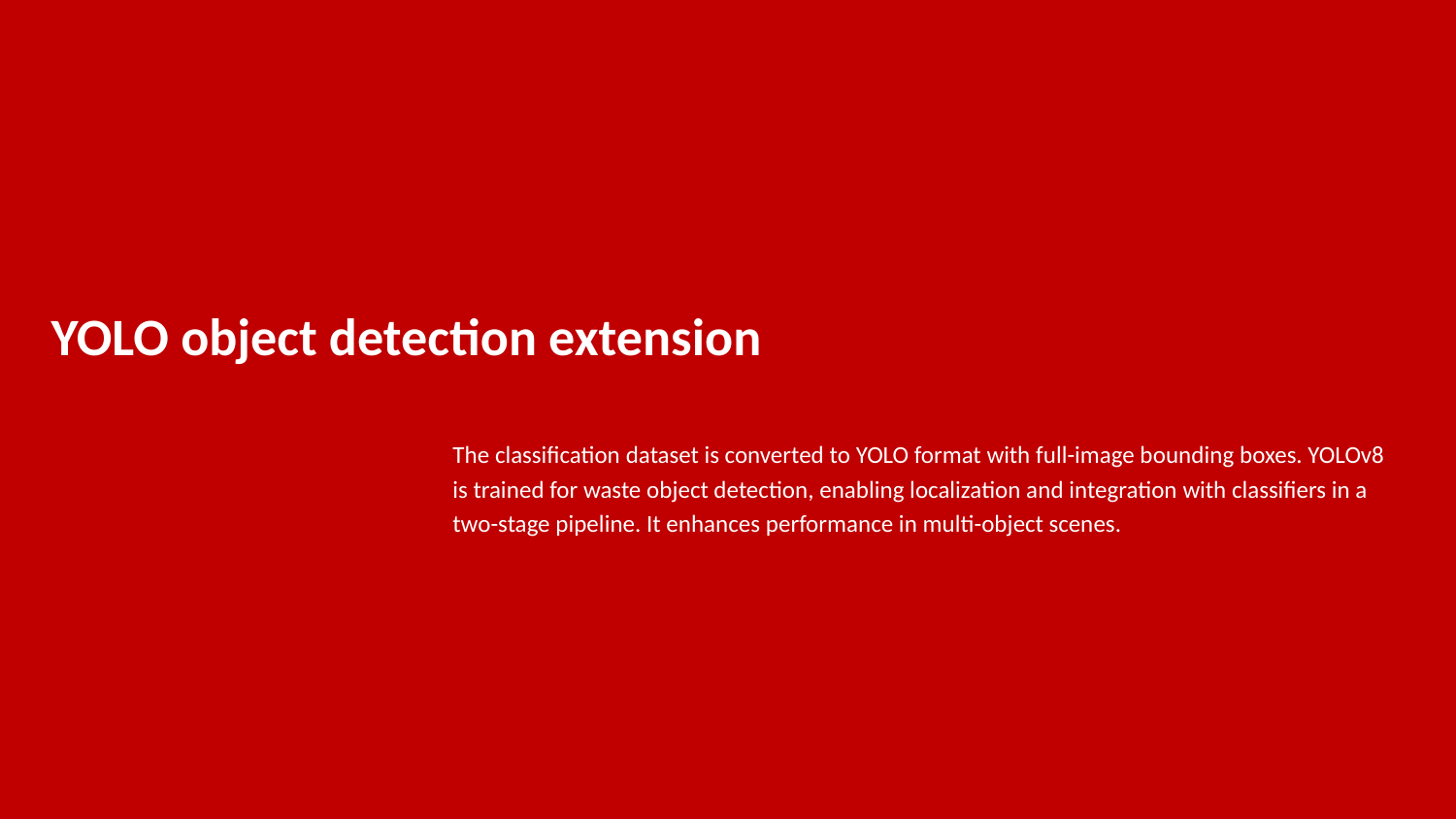

# YOLO object detection extension
The classification dataset is converted to YOLO format with full-image bounding boxes. YOLOv8 is trained for waste object detection, enabling localization and integration with classifiers in a two-stage pipeline. It enhances performance in multi-object scenes.